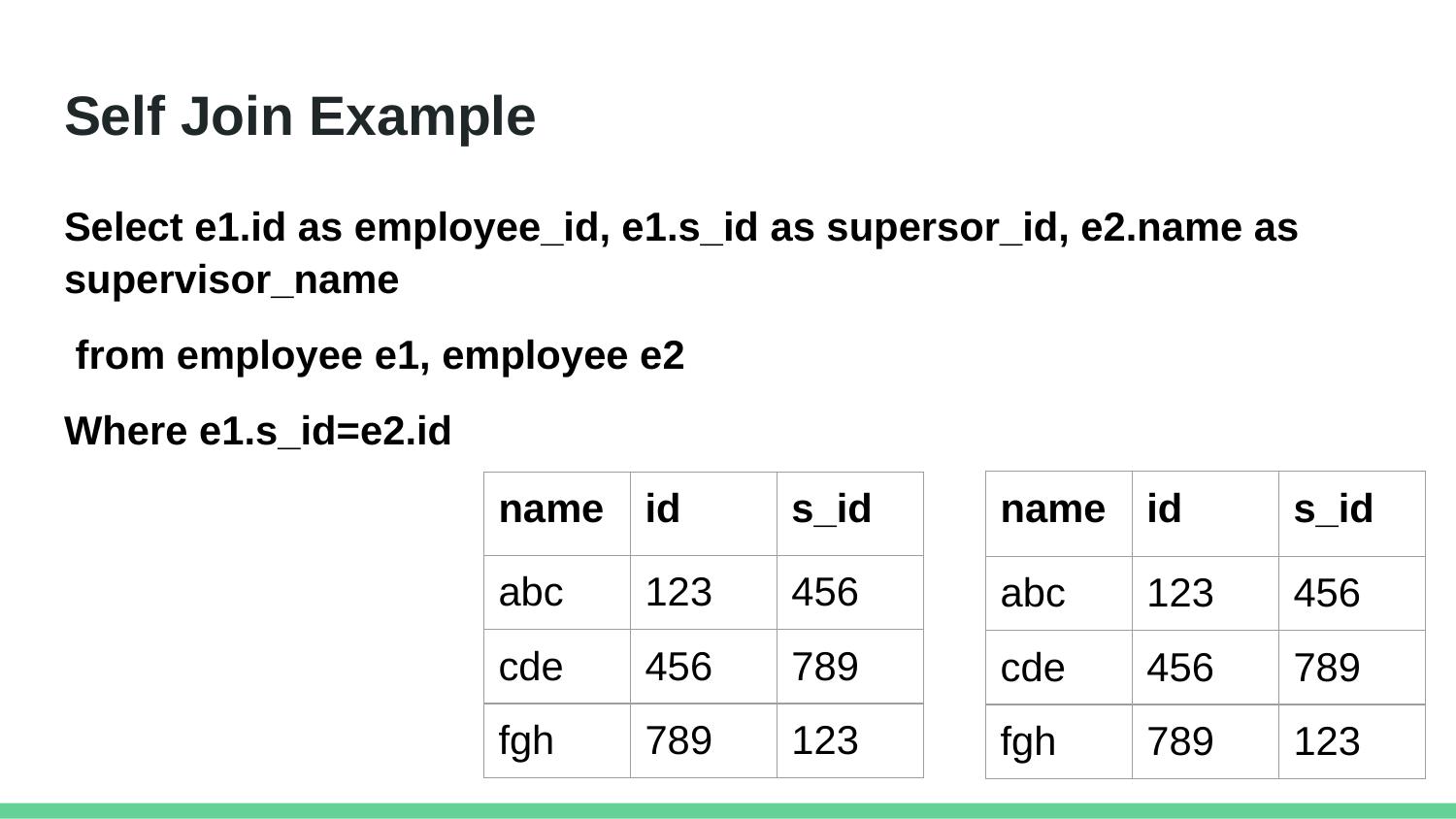

# Self Join Example
Select e1.id as employee_id, e1.s_id as supersor_id, e2.name as supervisor_name
 from employee e1, employee e2
Where e1.s_id=e2.id

| name | id | s\_id |
| --- | --- | --- |
| abc | 123 | 456 |
| cde | 456 | 789 |
| fgh | 789 | 123 |
| name | id | s\_id |
| --- | --- | --- |
| abc | 123 | 456 |
| cde | 456 | 789 |
| fgh | 789 | 123 |